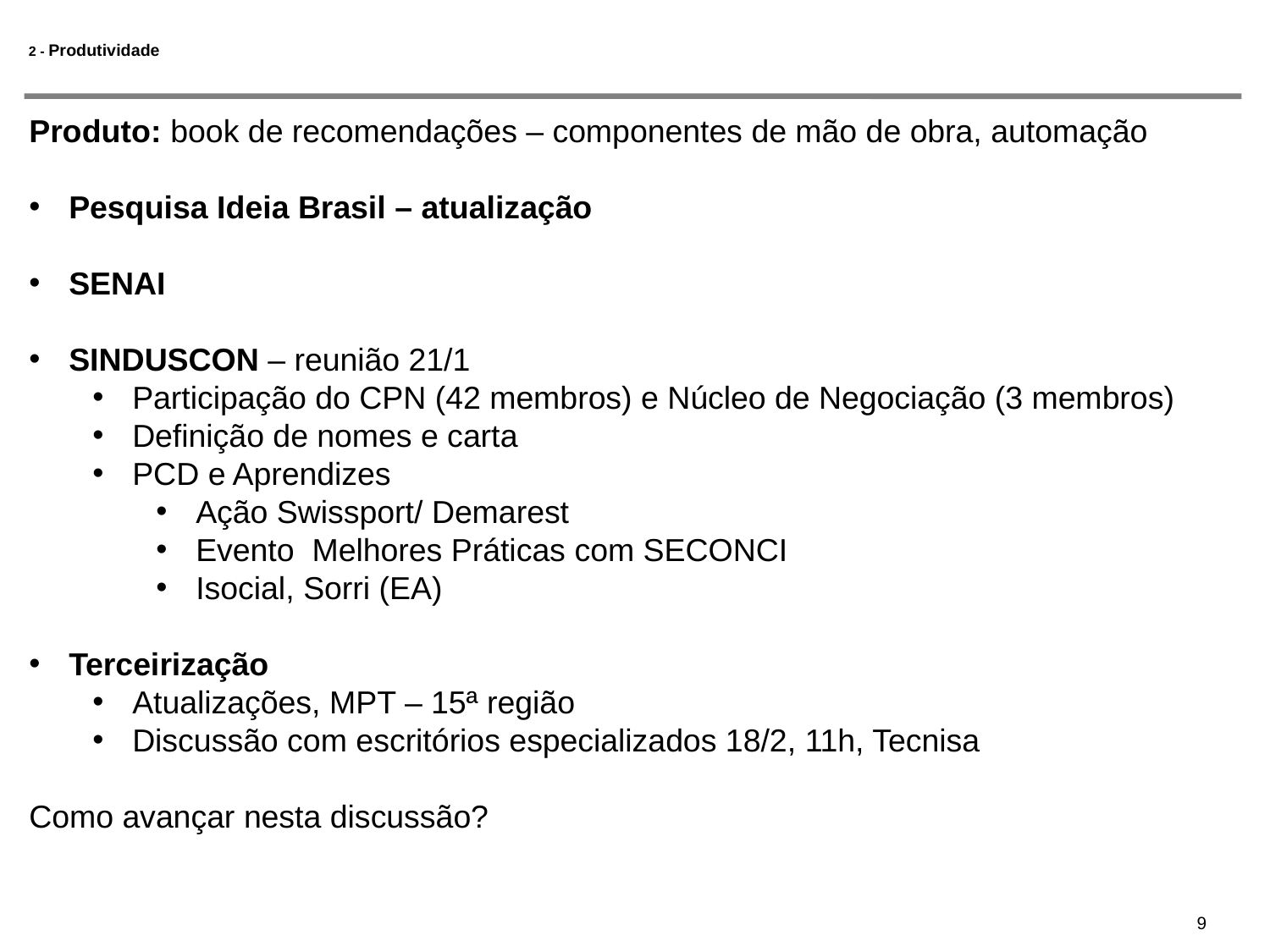

# 2 - Produtividade

Produto: book de recomendações – componentes de mão de obra, automação

Pesquisa Ideia Brasil – atualização

SENAI

SINDUSCON – reunião 21/1
Participação do CPN (42 membros) e Núcleo de Negociação (3 membros)
Definição de nomes e carta
PCD e Aprendizes
Ação Swissport/ Demarest
Evento  Melhores Práticas com SECONCI
Isocial, Sorri (EA)

Terceirização
Atualizações, MPT – 15ª região
Discussão com escritórios especializados 18/2, 11h, Tecnisa

Como avançar nesta discussão?

9